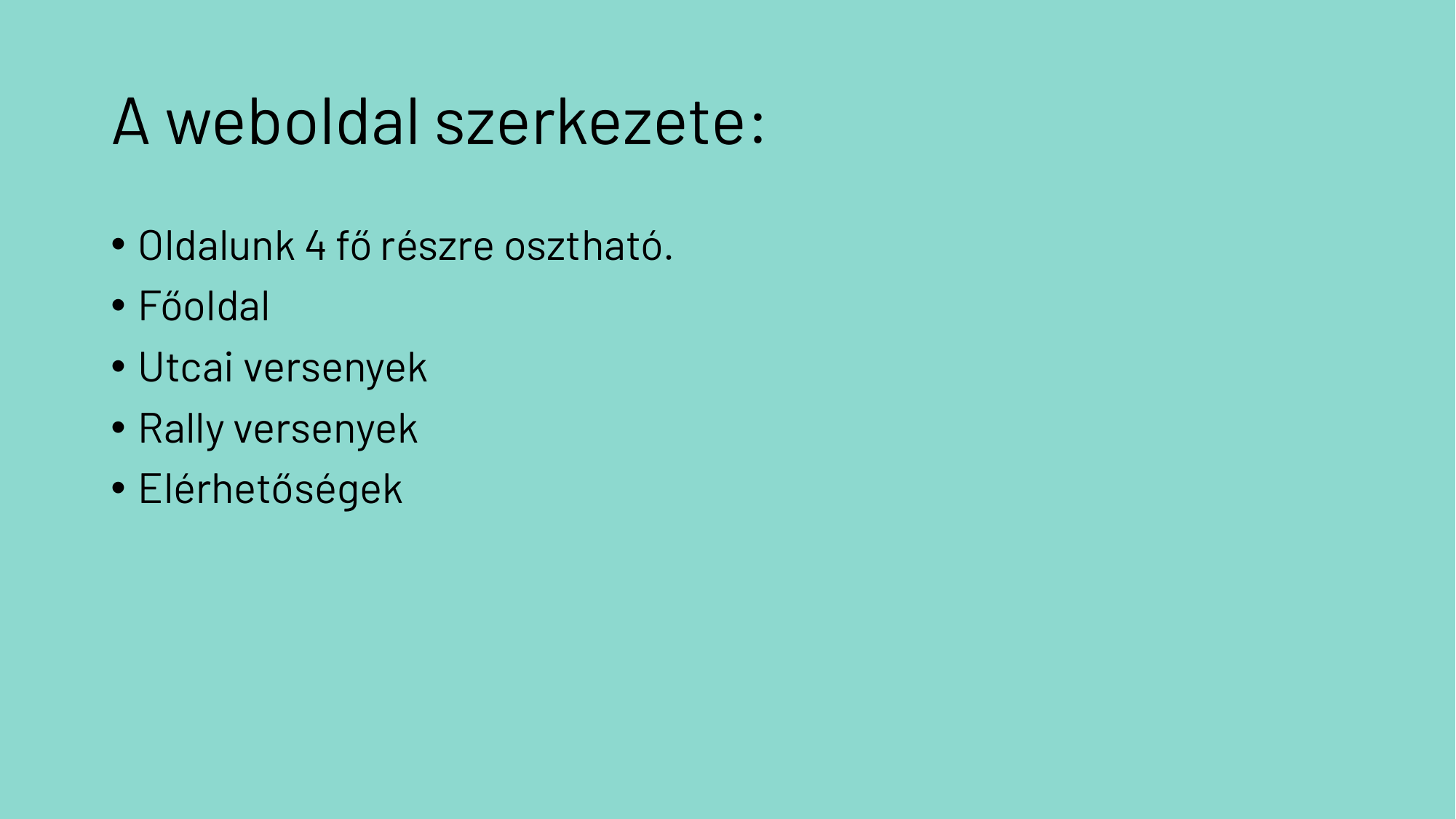

# A weboldal szerkezete:
Oldalunk 4 fő részre osztható.
Főoldal
Utcai versenyek
Rally versenyek
Elérhetőségek